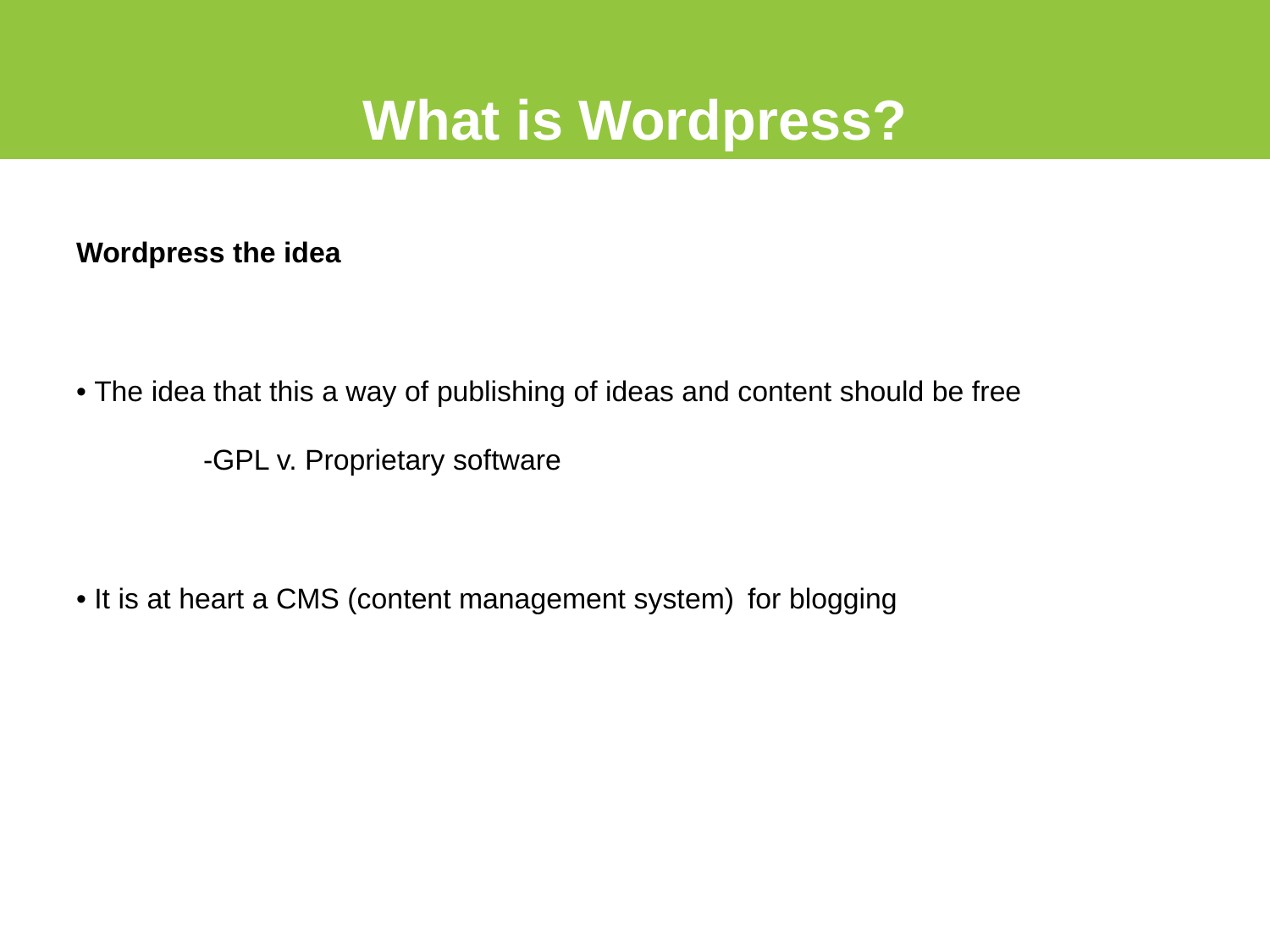

# What is Wordpress?
Wordpress the idea

• The idea that this a way of publishing of ideas and content should be free
	-GPL v. Proprietary software

• It is at heart a CMS (content management system) for blogging